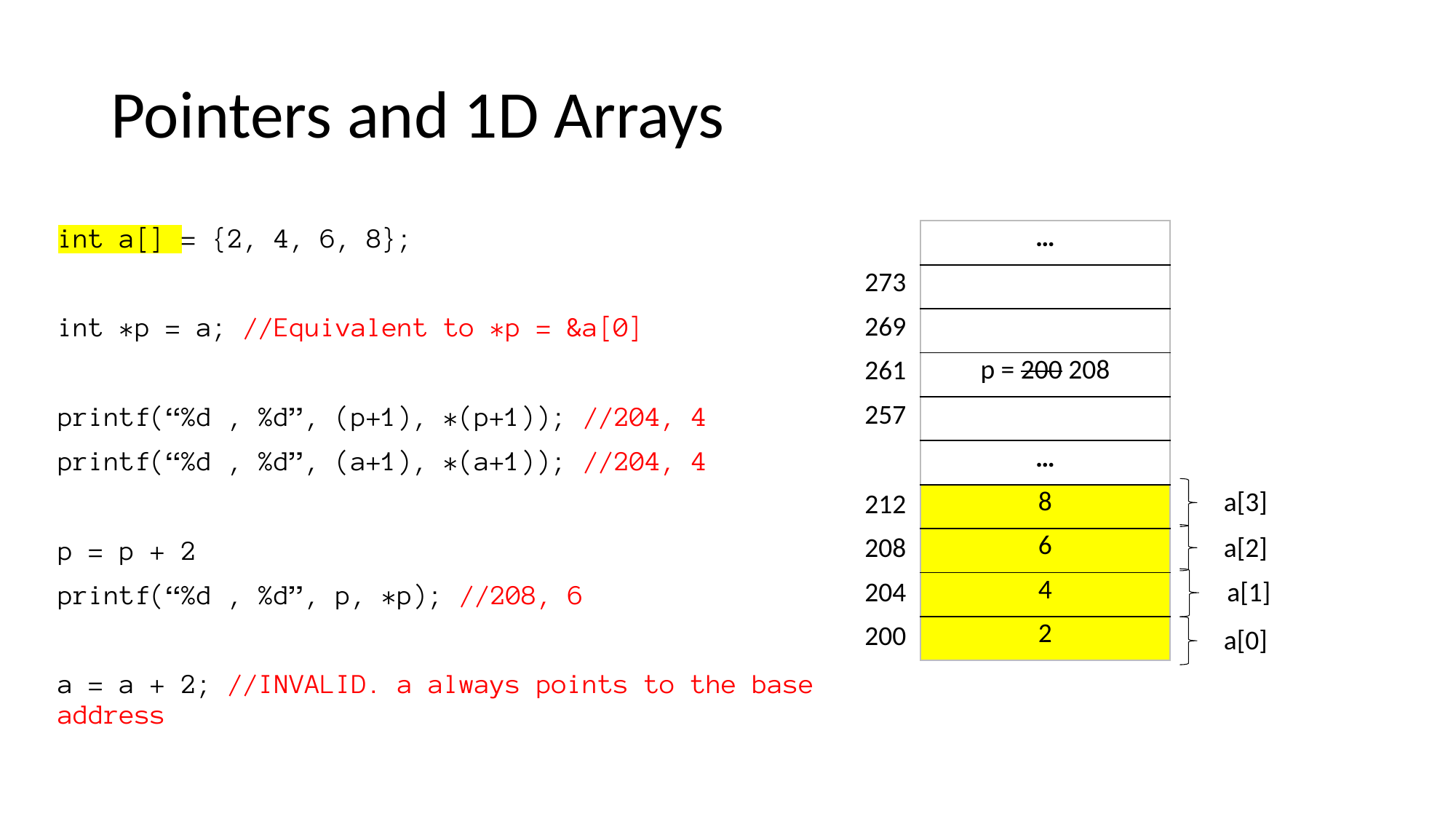

# Pointers and 1D Arrays

273
269
261
257
212
208
204
200
int a[] = {2, 4, 6, 8};

int *p = a; //Equivalent to *p = &a[0]

printf(“%d , %d”, (p+1), *(p+1)); //204, 4
printf(“%d , %d”, (a+1), *(a+1)); //204, 4

p = p + 2
printf(“%d , %d”, p, *p); //208, 6

a = a + 2; //INVALID. a always points to the base address

| … |
| --- |
|  |
|  |
| p = 200 208 |
|  |
| … |
| 8 |
| 6 |
| 4 |
| 2 |

a[3]

a[2]

a[1]

a[0]